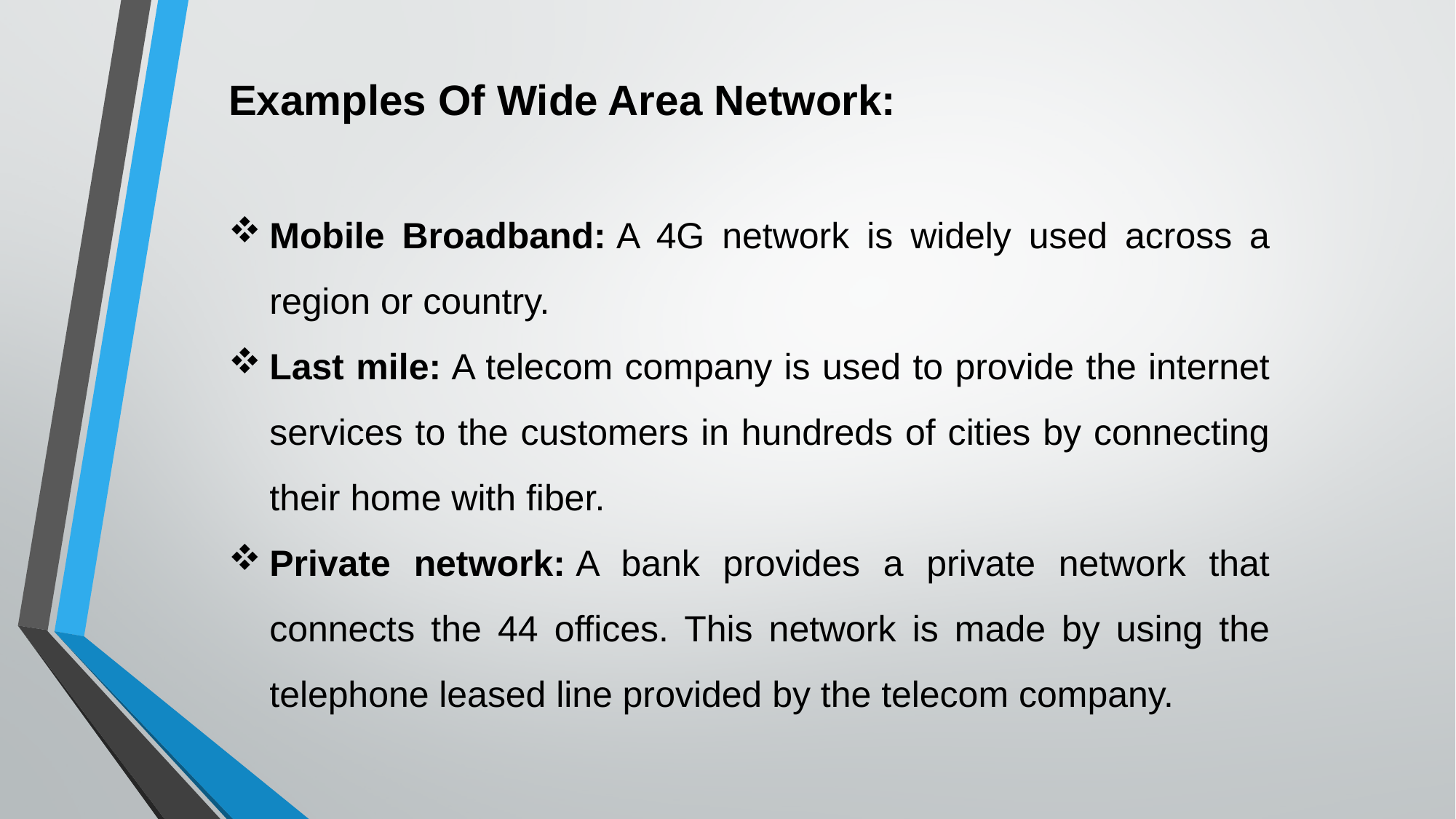

Examples Of Wide Area Network:
Mobile Broadband: A 4G network is widely used across a region or country.
Last mile: A telecom company is used to provide the internet services to the customers in hundreds of cities by connecting their home with fiber.
Private network: A bank provides a private network that connects the 44 offices. This network is made by using the telephone leased line provided by the telecom company.